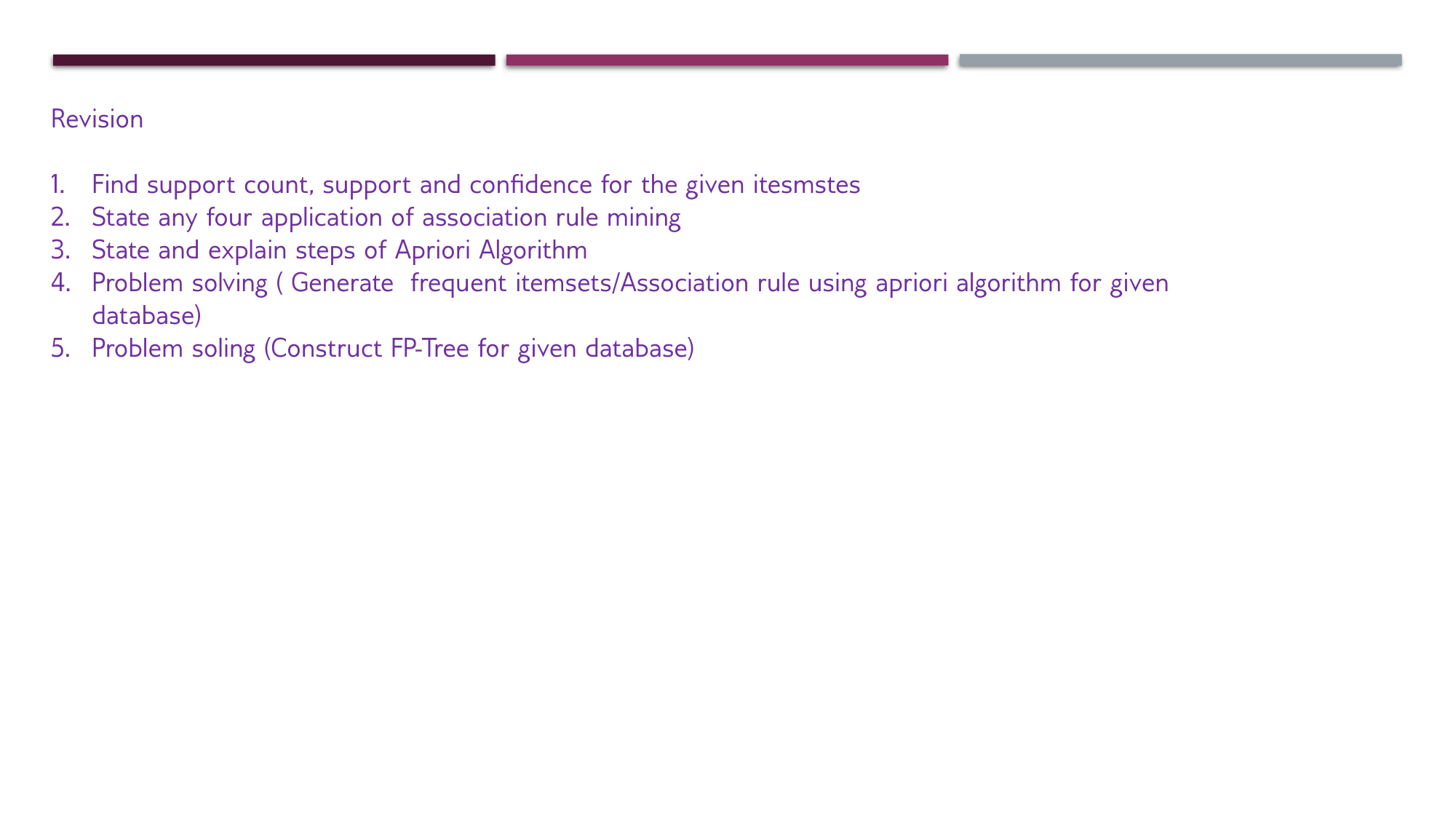

Revision

Find support count, support and confidence for the given itesmstes
State any four application of association rule mining
State and explain steps of Apriori Algorithm
Problem solving ( Generate  frequent itemsets/Association rule using apriori algorithm for given database)
Problem soling (Construct FP-Tree for given database)